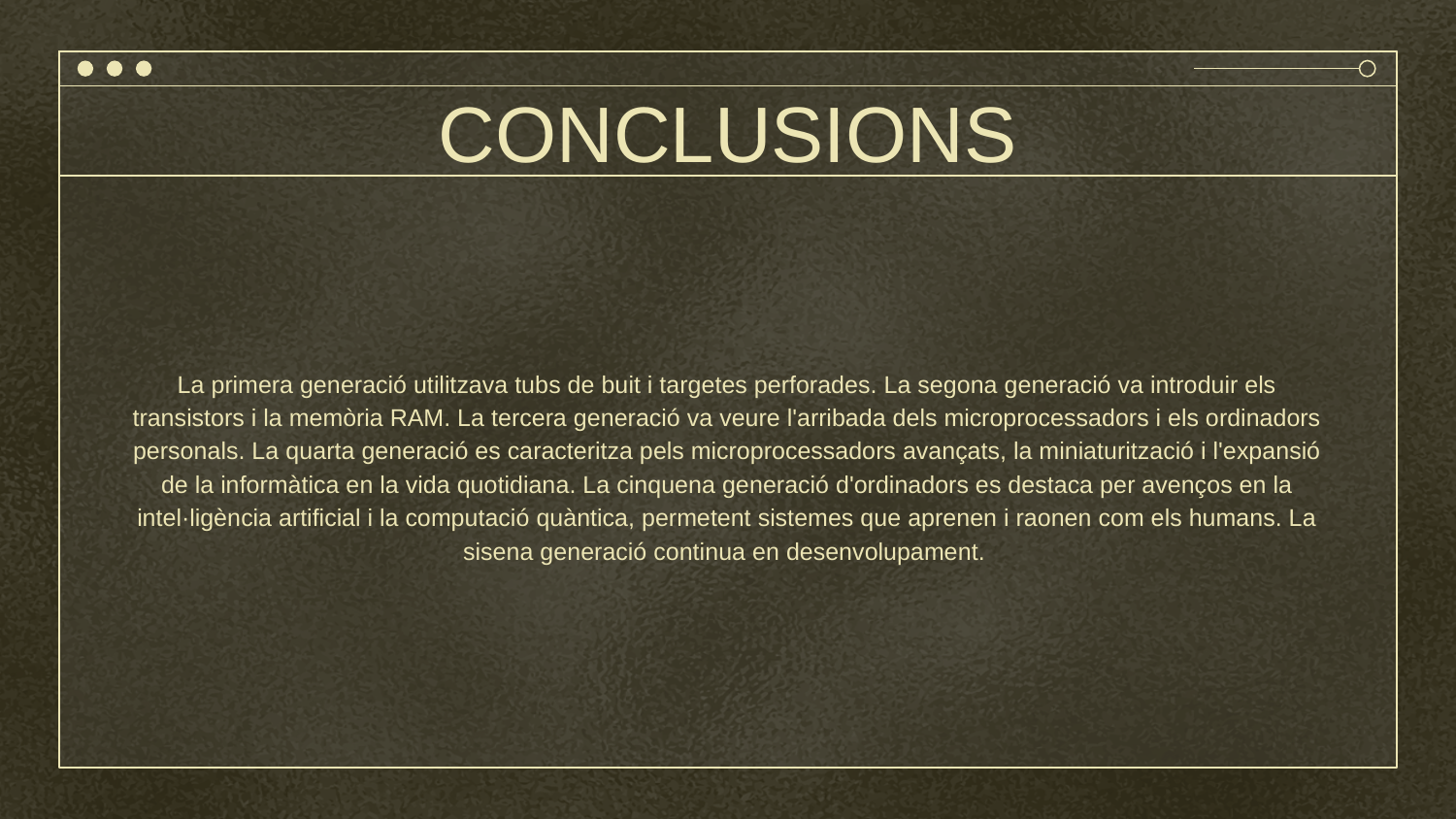

# CONCLUSIONS
La primera generació utilitzava tubs de buit i targetes perforades. La segona generació va introduir els transistors i la memòria RAM. La tercera generació va veure l'arribada dels microprocessadors i els ordinadors personals. La quarta generació es caracteritza pels microprocessadors avançats, la miniaturització i l'expansió de la informàtica en la vida quotidiana. La cinquena generació d'ordinadors es destaca per avenços en la intel·ligència artificial i la computació quàntica, permetent sistemes que aprenen i raonen com els humans. La sisena generació continua en desenvolupament.